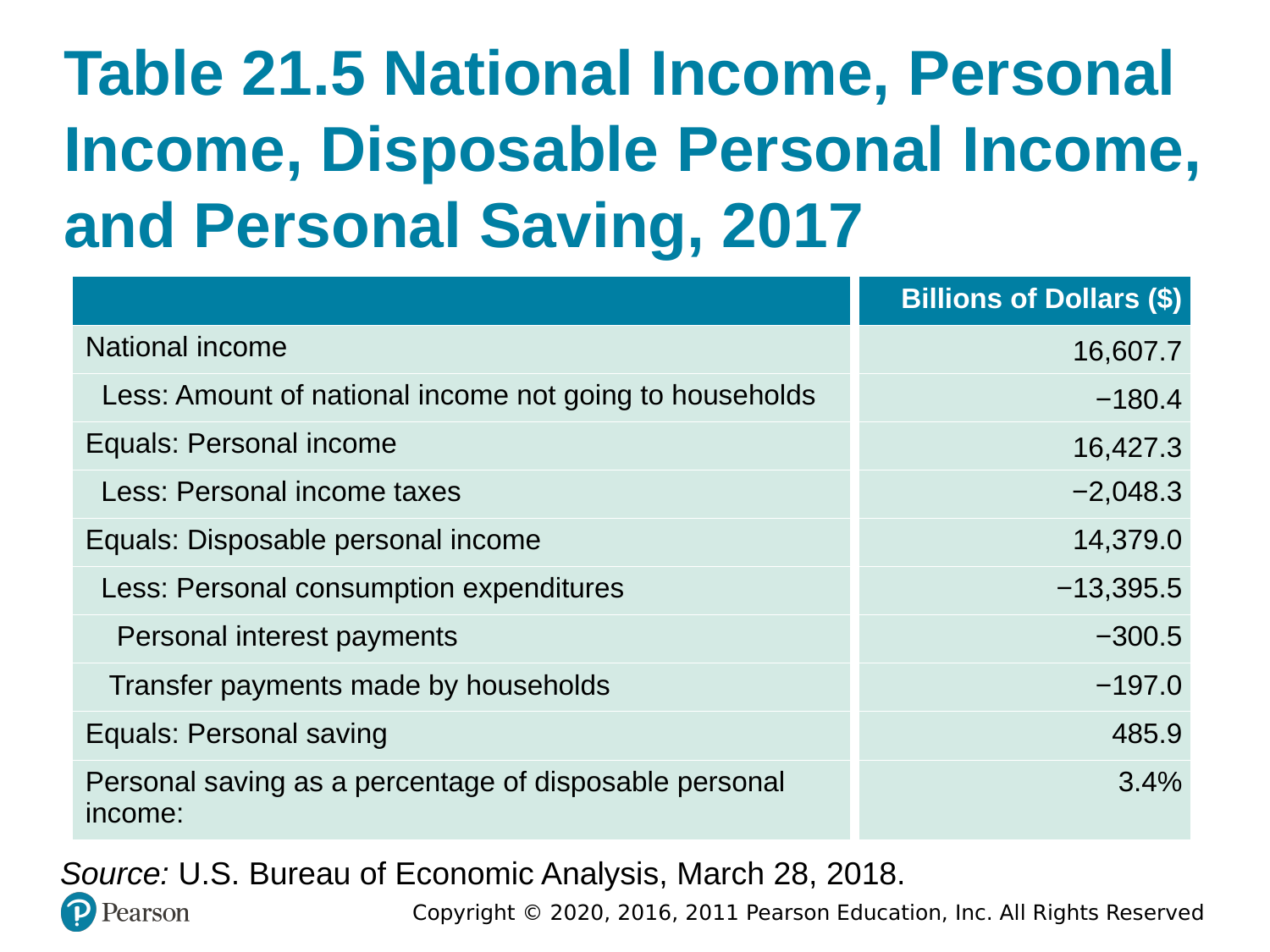

# Table 21.5 National Income, Personal Income, Disposable Personal Income, and Personal Saving, 2017
| Blank | Billions of Dollars ($) |
| --- | --- |
| National income | 16,607.7 |
| Less: Amount of national income not going to households | −180.4 |
| Equals: Personal income | 16,427.3 |
| Less: Personal income taxes | −2,048.3 |
| Equals: Disposable personal income | 14,379.0 |
| Less: Personal consumption expenditures | −13,395.5 |
| Personal interest payments | −300.5 |
| Transfer payments made by households | −197.0 |
| Equals: Personal saving | 485.9 |
| Personal saving as a percentage of disposable personal income: | 3.4% |
Source: U.S. Bureau of Economic Analysis, March 28, 2018.